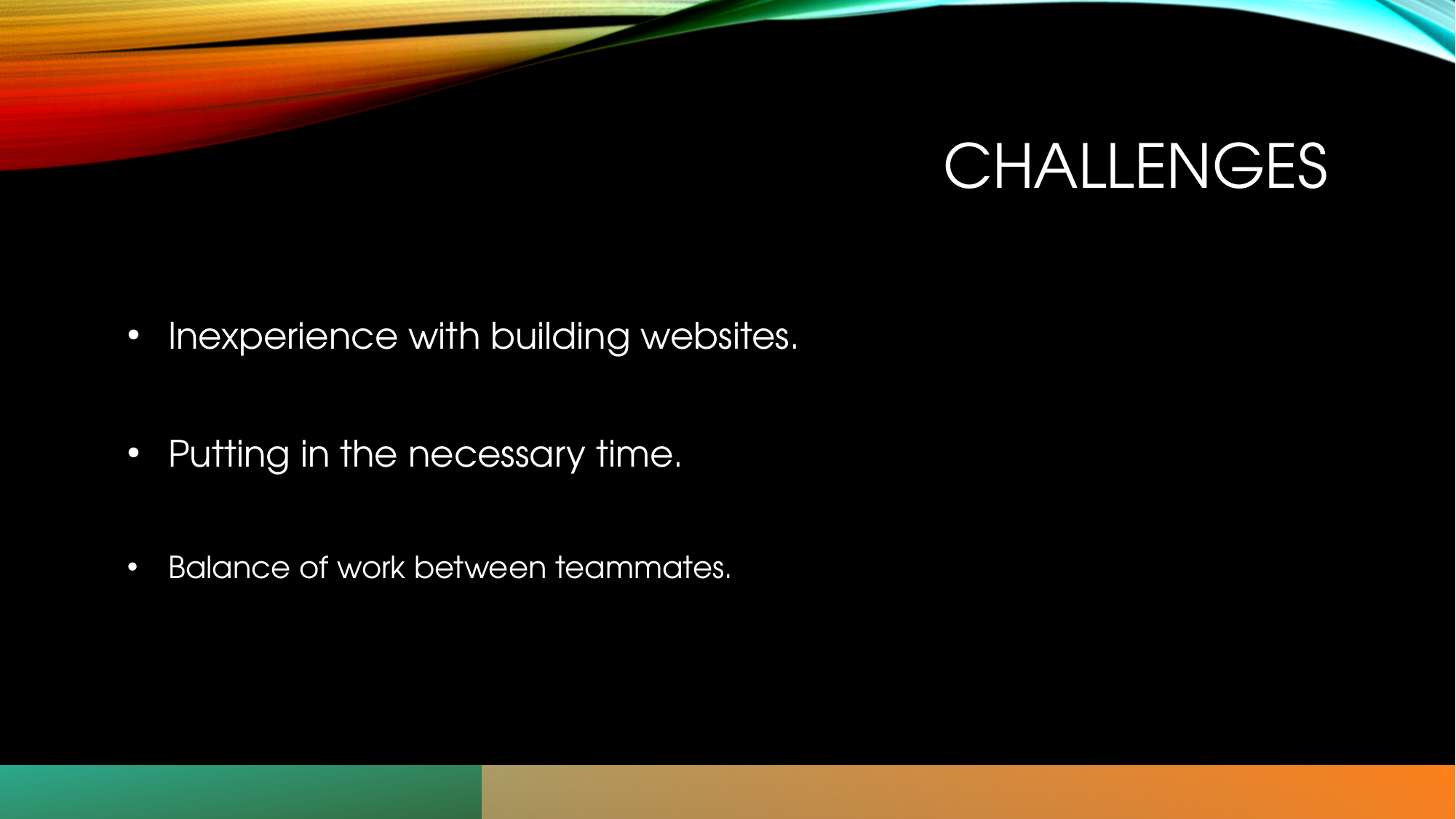

# Challenges

Inexperience with building websites.

Putting in the necessary time.

Balance of work between teammates.